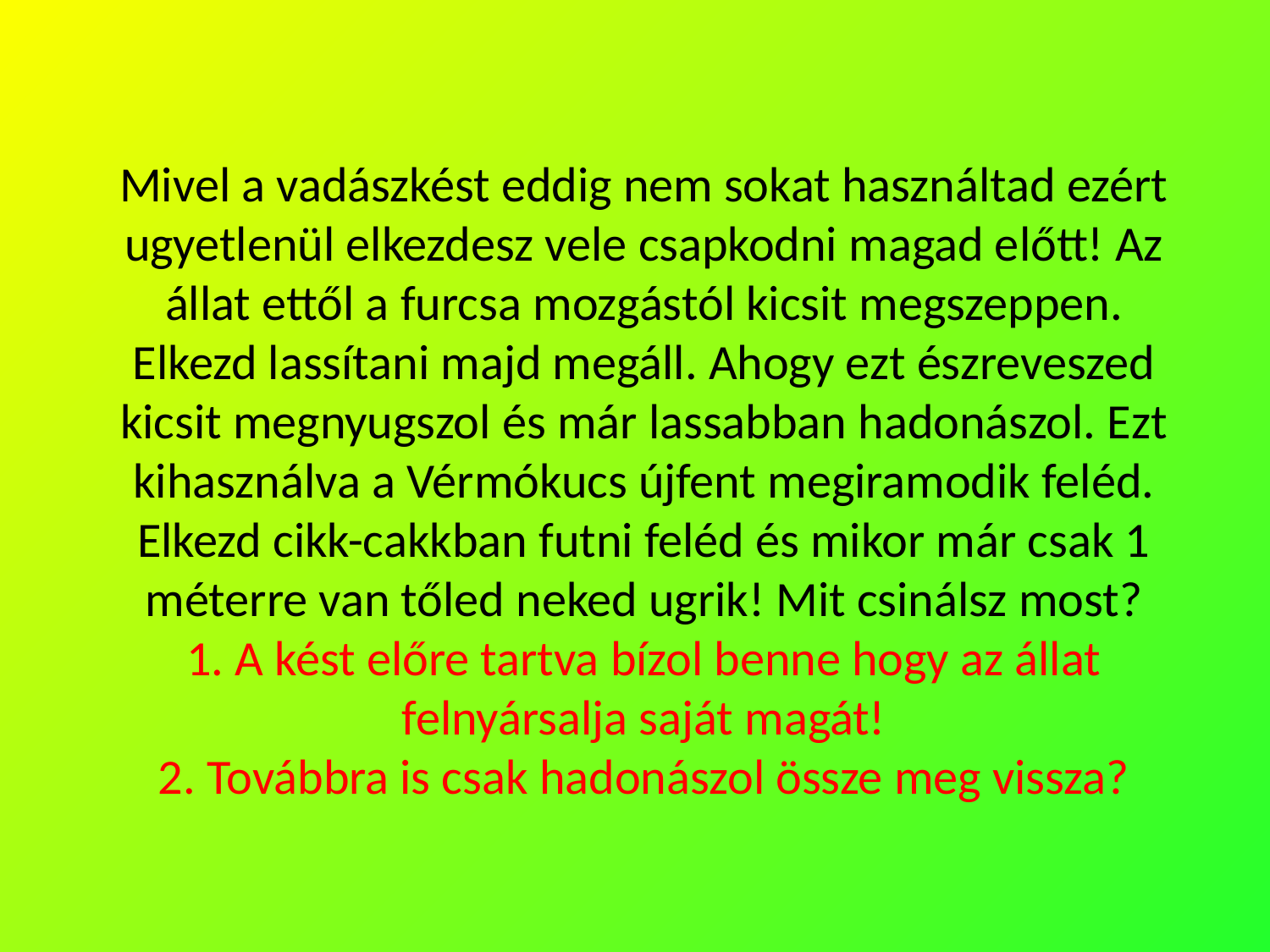

Mivel a vadászkést eddig nem sokat használtad ezért ugyetlenül elkezdesz vele csapkodni magad előtt! Az állat ettől a furcsa mozgástól kicsit megszeppen. Elkezd lassítani majd megáll. Ahogy ezt észreveszed kicsit megnyugszol és már lassabban hadonászol. Ezt kihasználva a Vérmókucs újfent megiramodik feléd. Elkezd cikk-cakkban futni feléd és mikor már csak 1 méterre van tőled neked ugrik! Mit csinálsz most?
1. A kést előre tartva bízol benne hogy az állat felnyársalja saját magát!
2. Továbbra is csak hadonászol össze meg vissza?